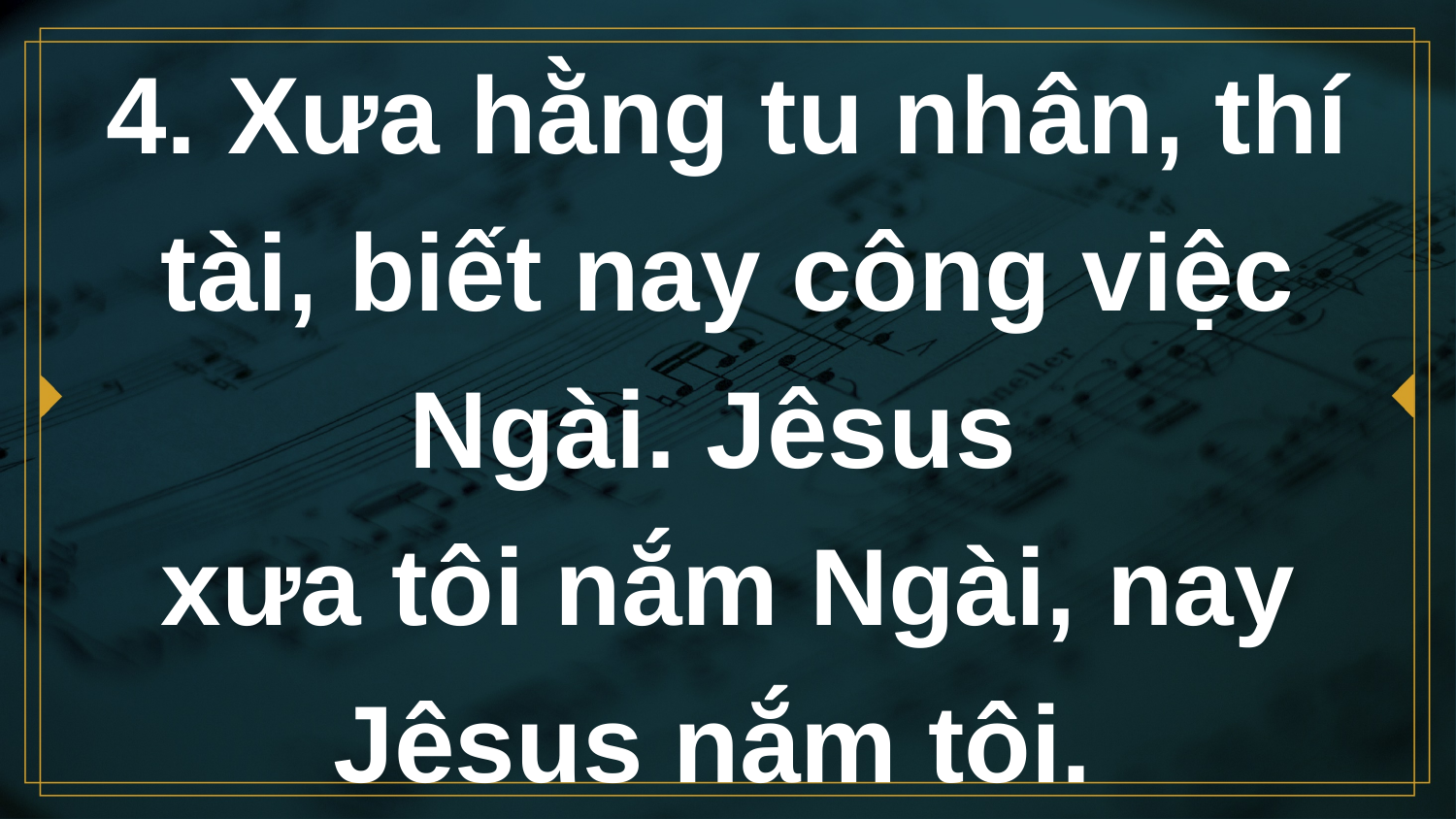

# 4. Xưa hằng tu nhân, thí tài, biết nay công việc Ngài. Jêsus xưa tôi nắm Ngài, nay Jêsus nắm tôi.